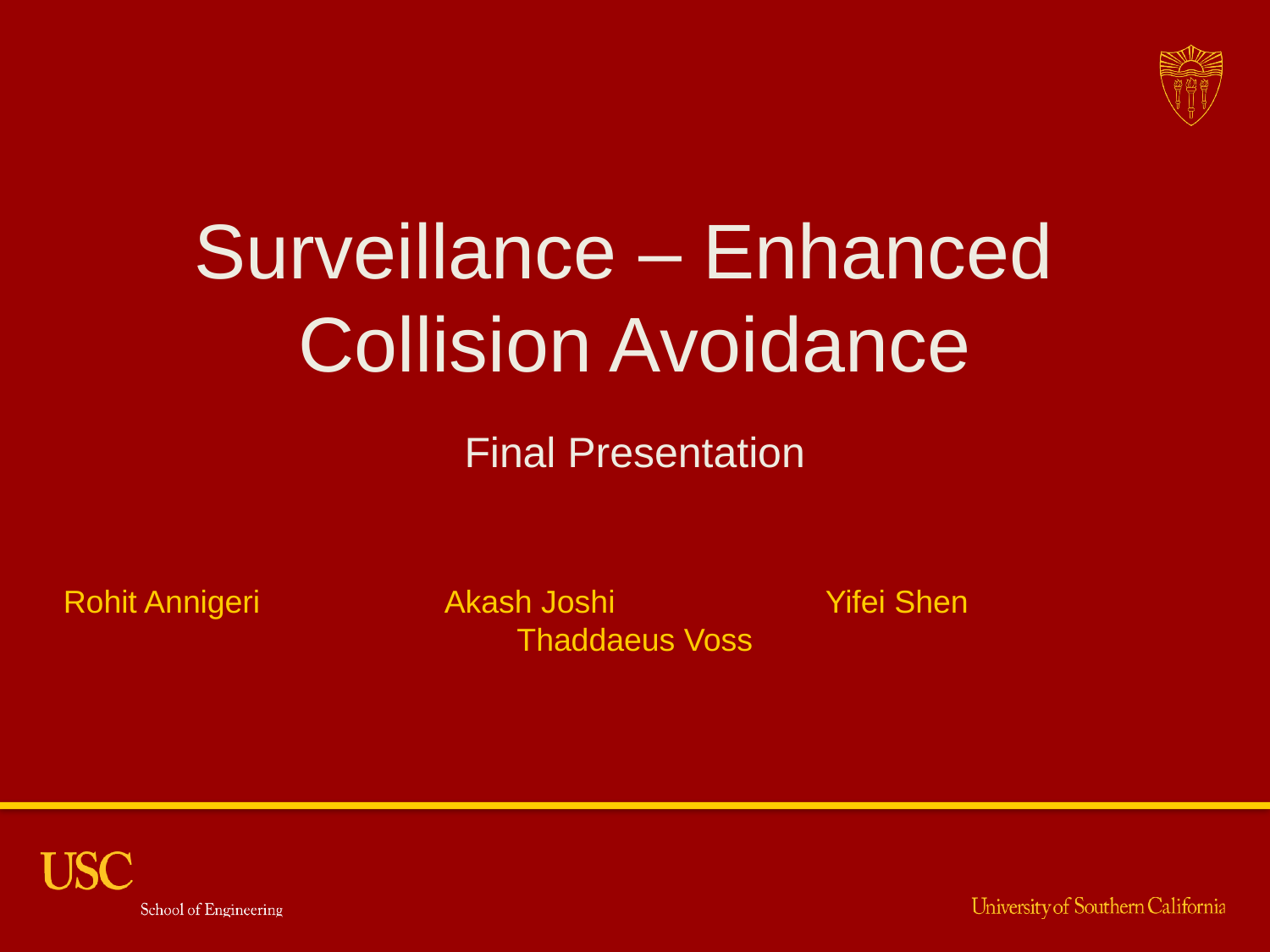

Surveillance – Enhanced
Collision Avoidance

Final Presentation
Rohit Annigeri		Akash Joshi		Yifei Shen		Thaddaeus Voss